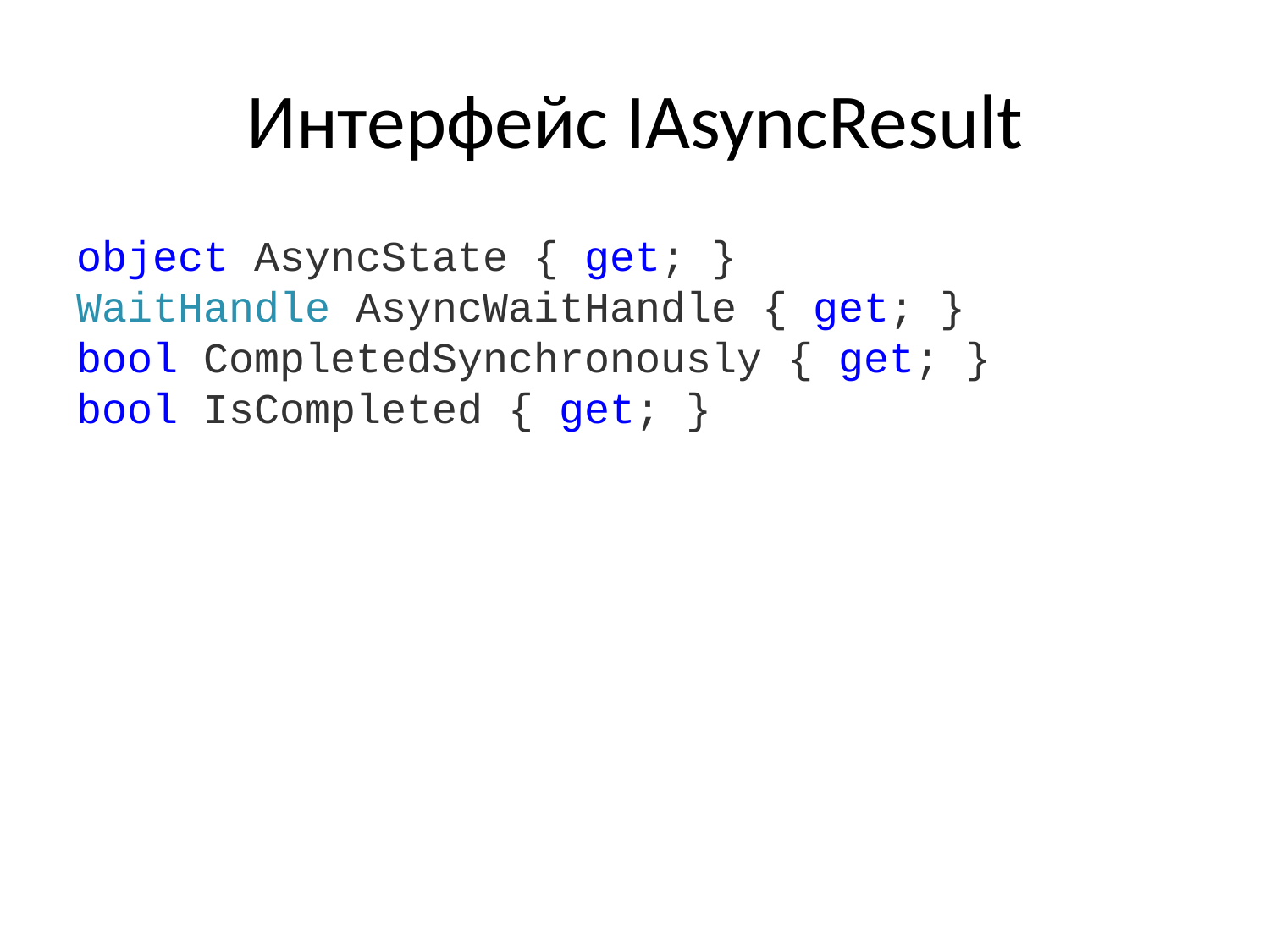

# Интерфейс IAsyncResult
object AsyncState { get; }
WaitHandle AsyncWaitHandle { get; }
bool CompletedSynchronously { get; }
bool IsCompleted { get; }